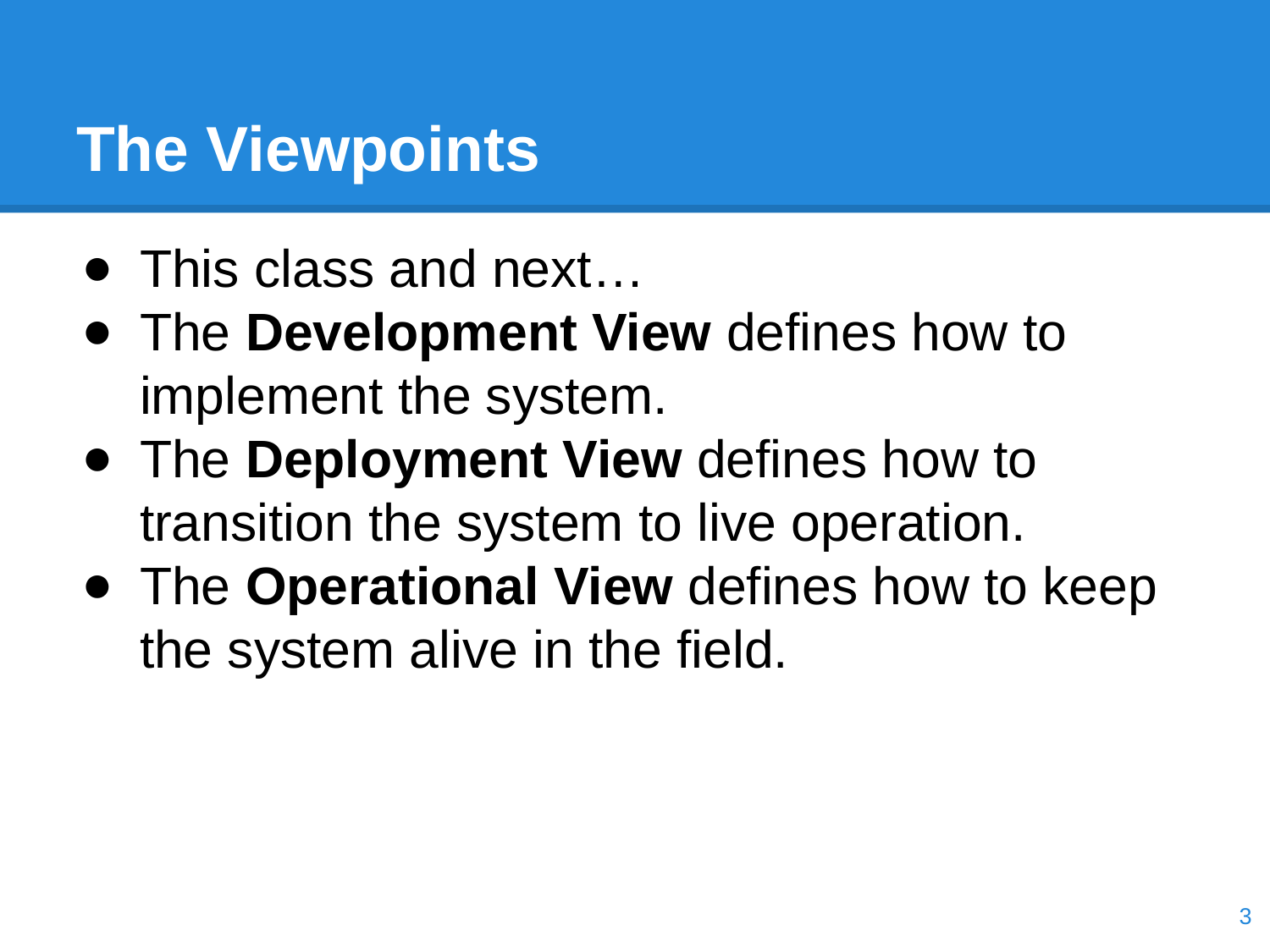

# The Viewpoints
This class and next…
The Development View defines how to implement the system.
The Deployment View defines how to transition the system to live operation.
The Operational View defines how to keep the system alive in the field.
3